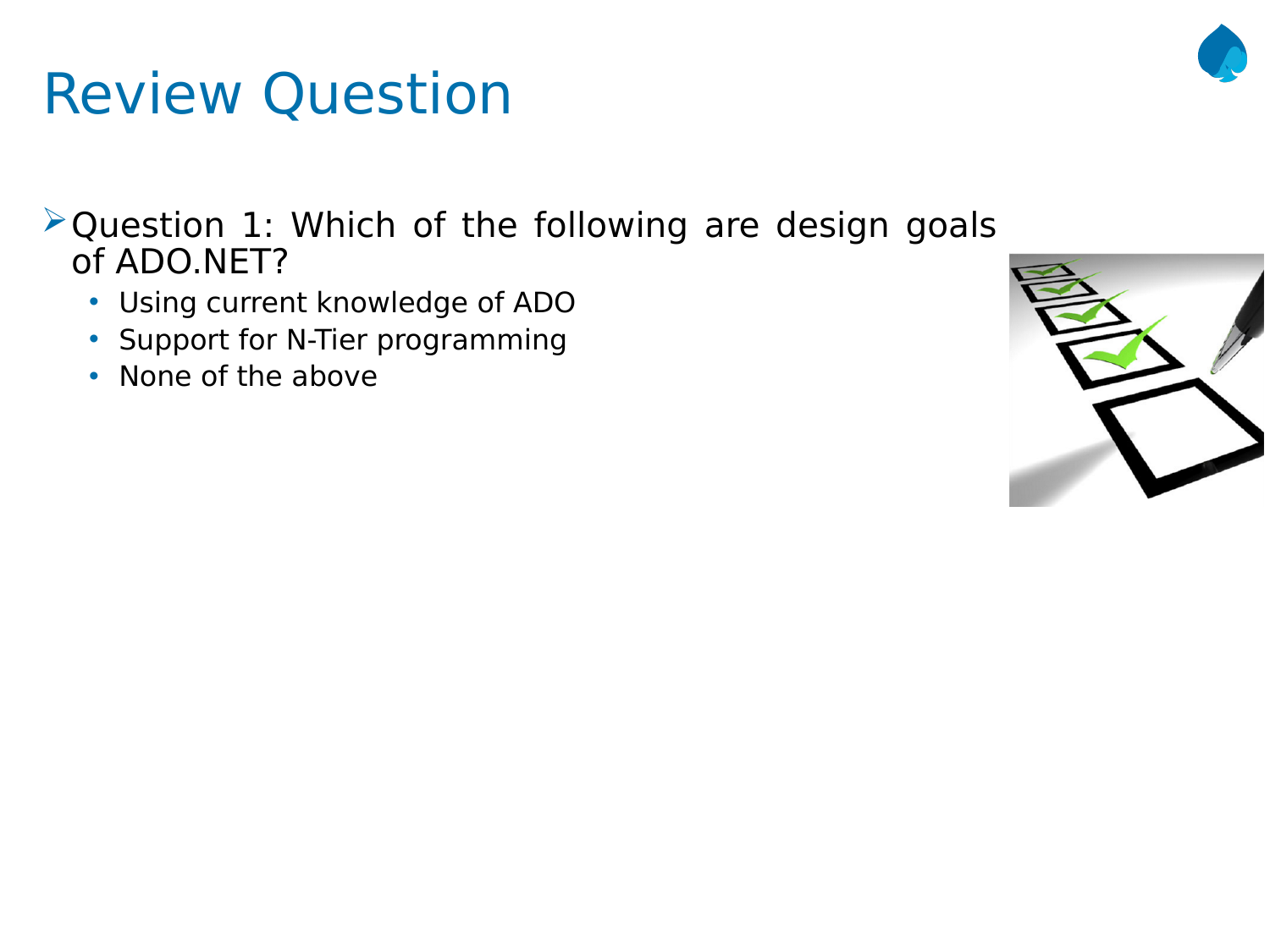

# Review Question
Question 1: Which of the following are design goals of ADO.NET?
Using current knowledge of ADO
Support for N-Tier programming
None of the above